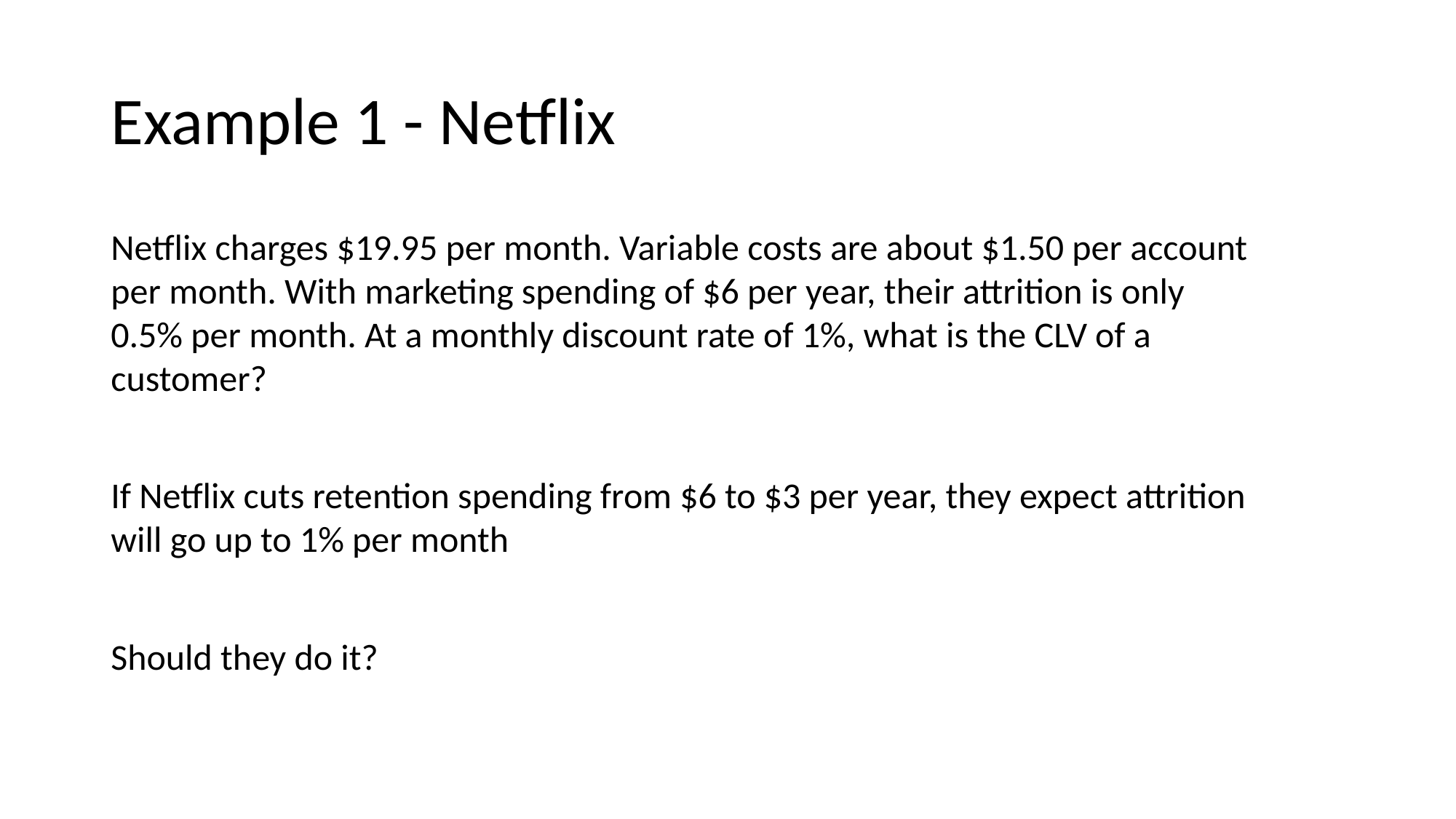

# Example 1 - Netflix
Netflix charges $19.95 per month. Variable costs are about $1.50 per account per month. With marketing spending of $6 per year, their attrition is only 0.5% per month. At a monthly discount rate of 1%, what is the CLV of a customer?

If Netflix cuts retention spending from $6 to $3 per year, they expect attrition will go up to 1% per month

Should they do it?